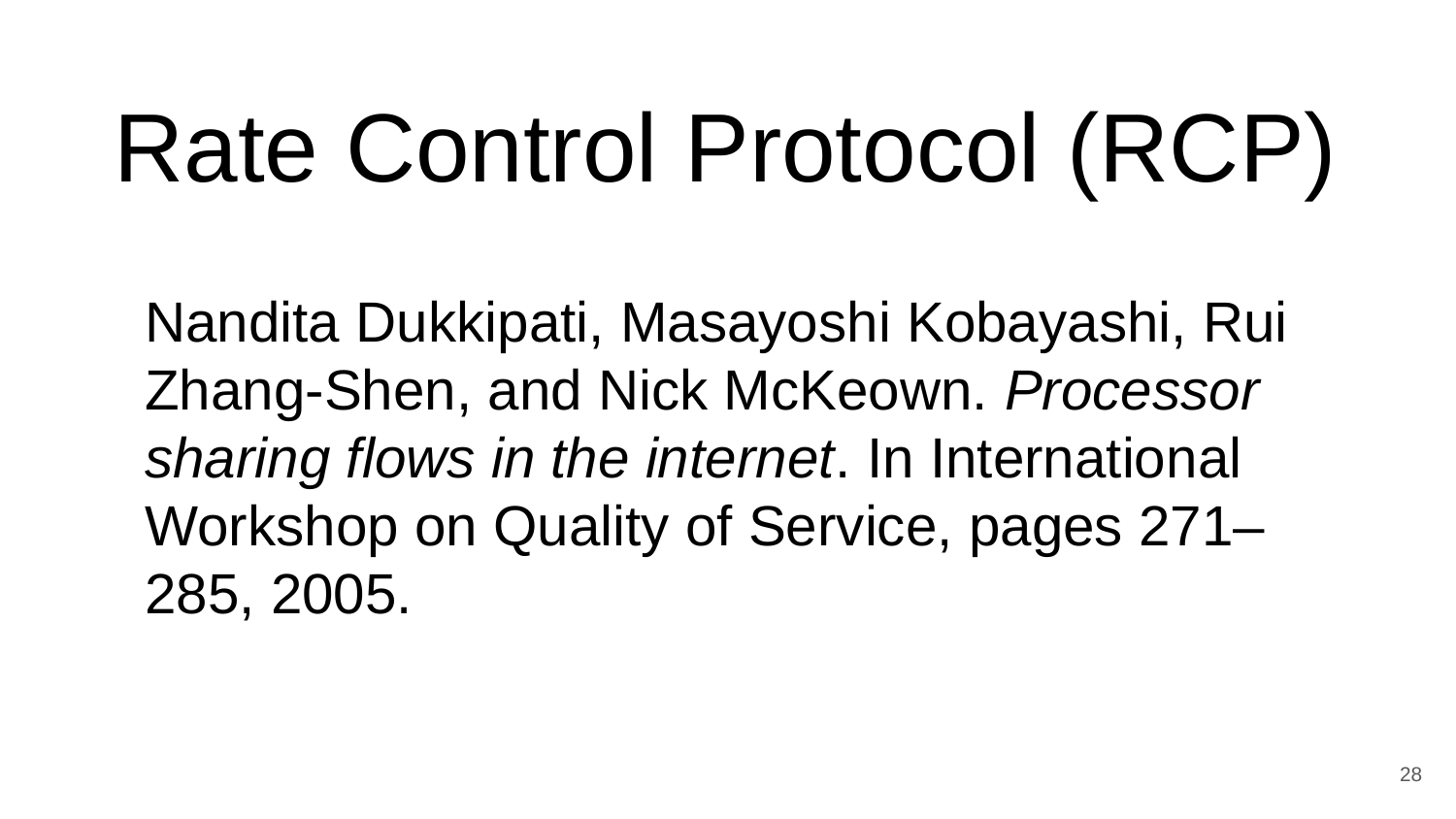

Rate Control Protocol (RCP)
Nandita Dukkipati, Masayoshi Kobayashi, Rui Zhang-Shen, and Nick McKeown. Processor sharing flows in the internet. In International Workshop on Quality of Service, pages 271–285, 2005.
28